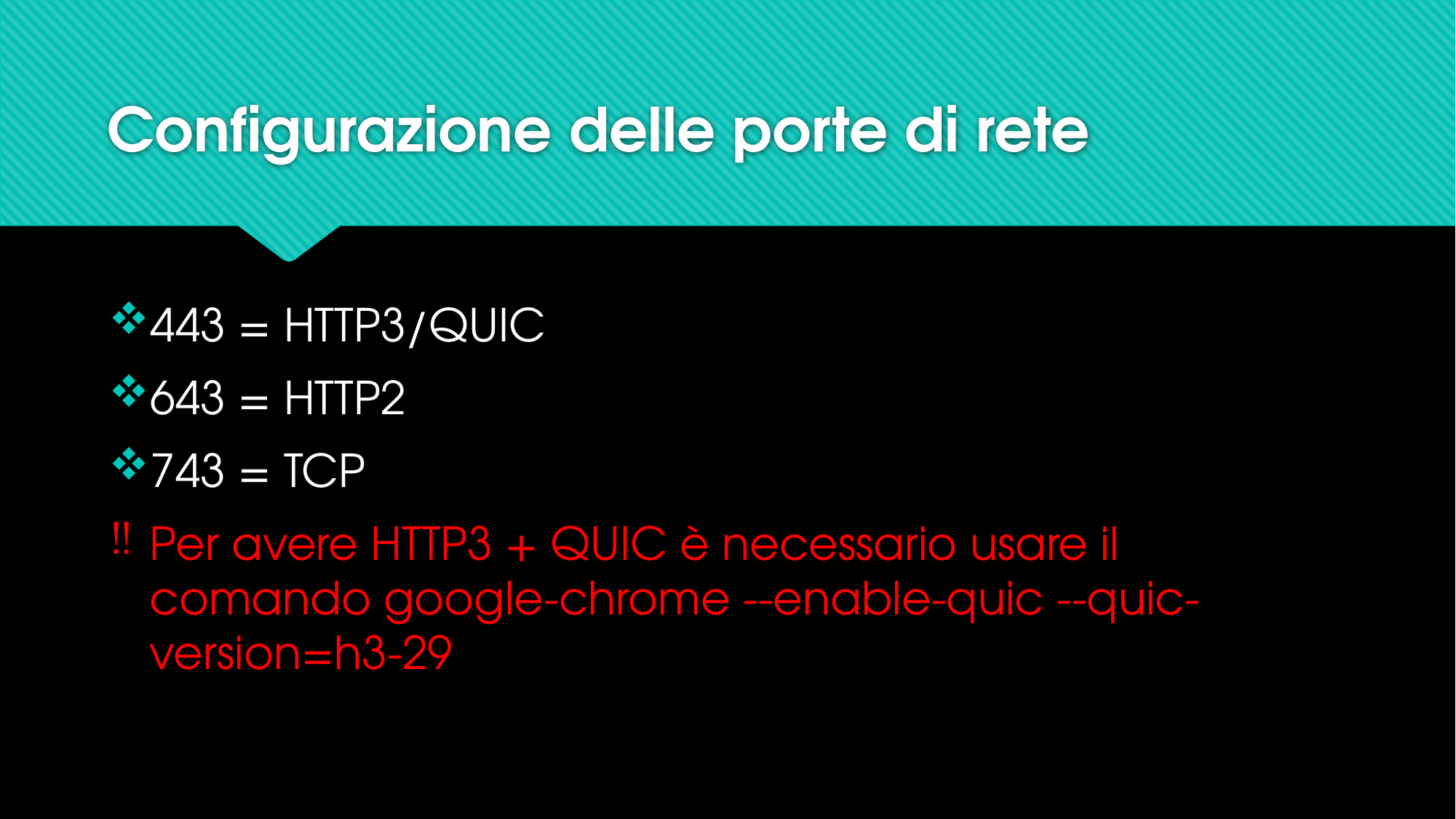

# Configurazione delle porte di rete
443 = HTTP3/QUIC
643 = HTTP2
743 = TCP
Per avere HTTP3 + QUIC è necessario usare il comando google-chrome --enable-quic --quic-version=h3-29